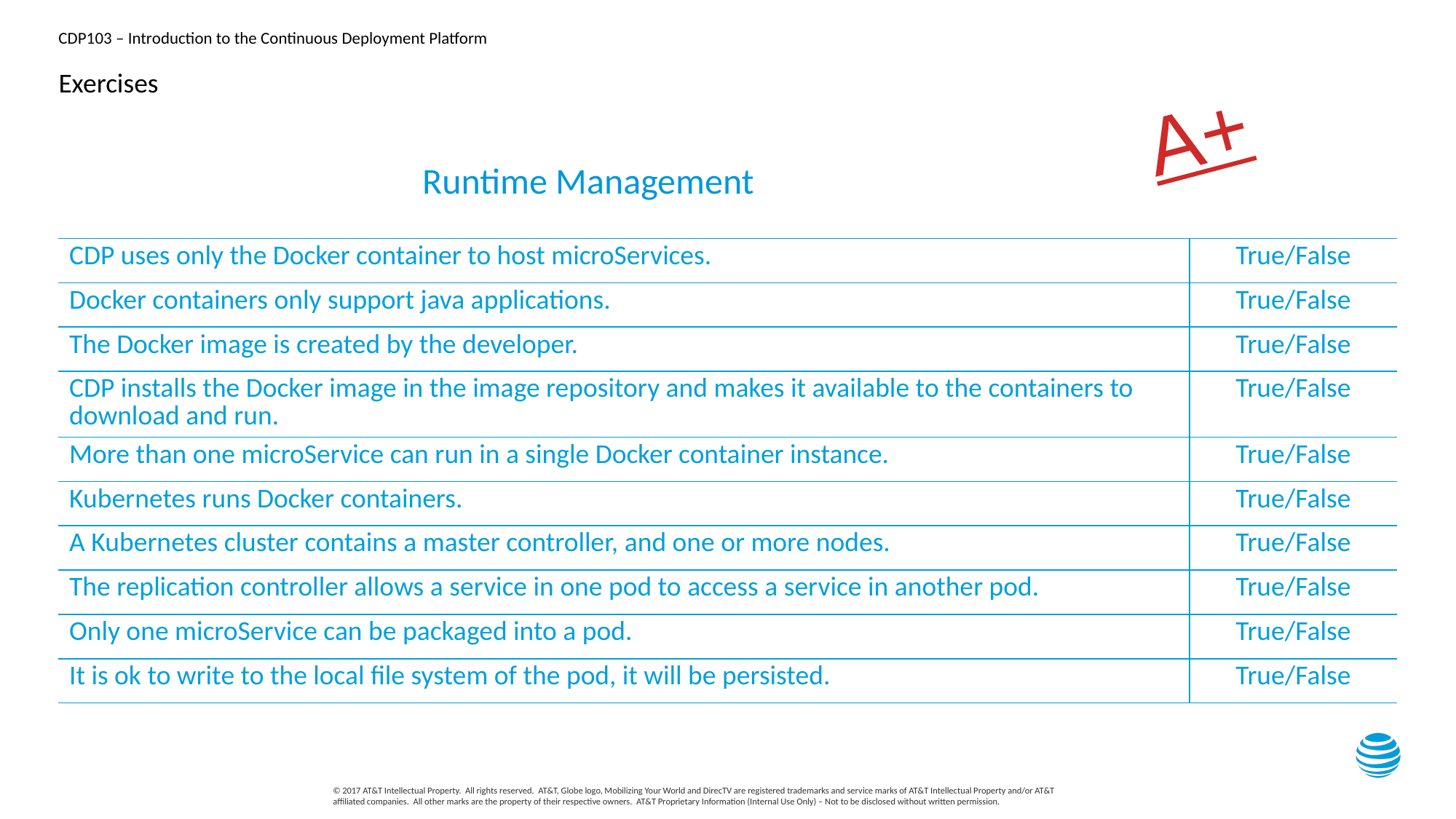

# Exercises
A+
Runtime Management
| CDP uses only the Docker container to host microServices. | True/False |
| --- | --- |
| Docker containers only support java applications. | True/False |
| The Docker image is created by the developer. | True/False |
| CDP installs the Docker image in the image repository and makes it available to the containers to download and run. | True/False |
| More than one microService can run in a single Docker container instance. | True/False |
| Kubernetes runs Docker containers. | True/False |
| A Kubernetes cluster contains a master controller, and one or more nodes. | True/False |
| The replication controller allows a service in one pod to access a service in another pod. | True/False |
| Only one microService can be packaged into a pod. | True/False |
| It is ok to write to the local file system of the pod, it will be persisted. | True/False |